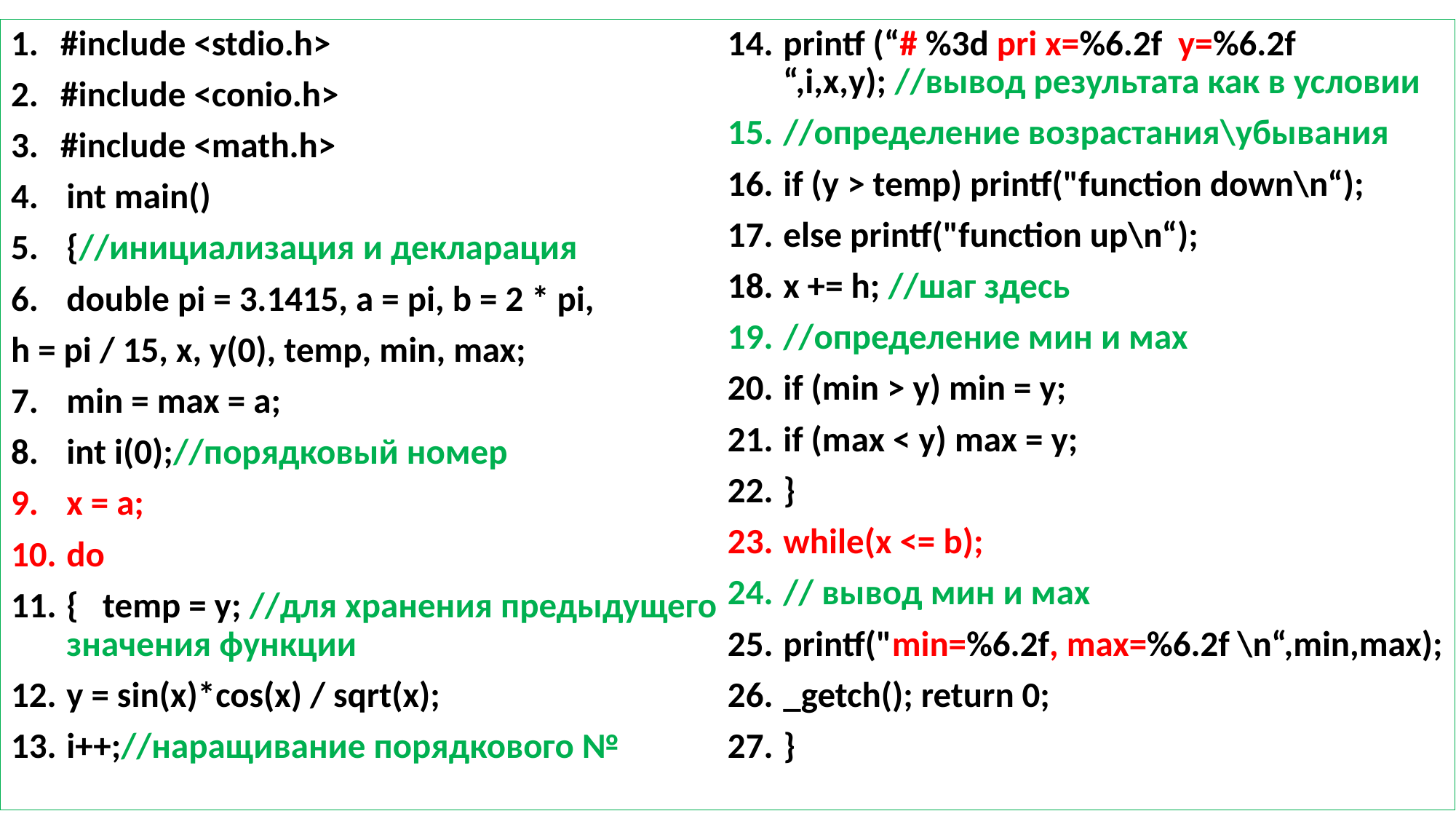

#include <stdio.h>
#include <conio.h>
#include <math.h>
int main()
{//инициализация и декларация
double pi = 3.1415, a = pi, b = 2 * pi,
h = pi / 15, x, y(0), temp, min, max;
min = max = a;
int i(0);//порядковый номер
x = a;
do
{   temp = y; //для хранения предыдущего значения функции
y = sin(x)*cos(x) / sqrt(x);
i++;//наращивание порядкового №
printf (“# %3d pri x=%6.2f  y=%6.2f   “,i,x,y); //вывод результата как в условии
//определение возрастания\убывания
if (y > temp) printf("function down\n“);
else printf("function up\n“);
x += h; //шаг здесь
//определение мин и мах
if (min > y) min = y;
if (max < y) max = y;
}
while(x <= b);
// вывод мин и мах
printf("min=%6.2f, max=%6.2f \n“,min,max);
_getch(); return 0;
}